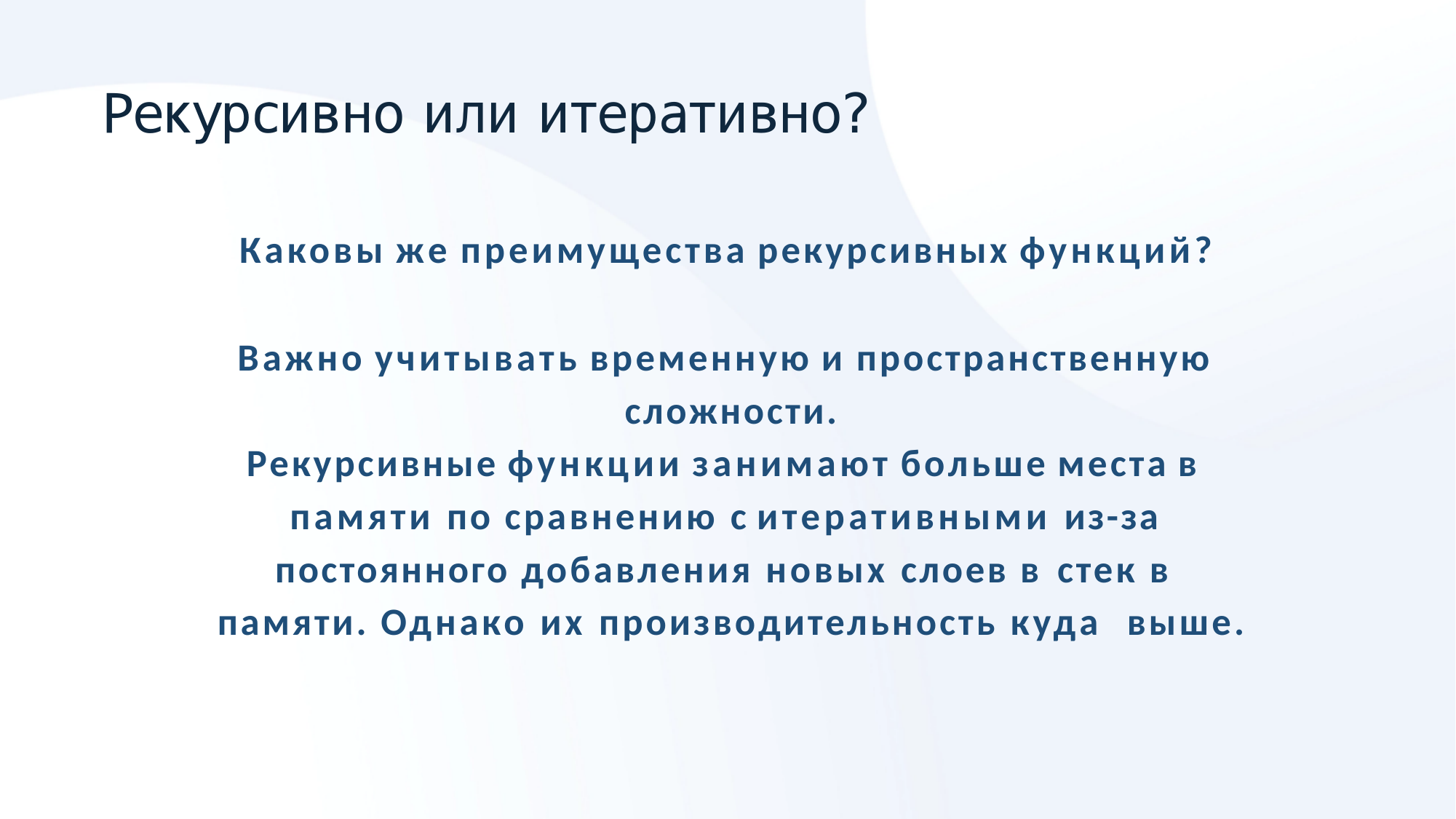

# Рекурсивно или итеративно?
Каковы же преимущества рекурсивных функций?

Важно учитывать временную и пространственную  сложности.
Рекурсивные функции занимают больше места в  памяти по сравнению с итеративными из-за  постоянного добавления новых слоев в стек в  памяти. Однако их производительность куда  выше.